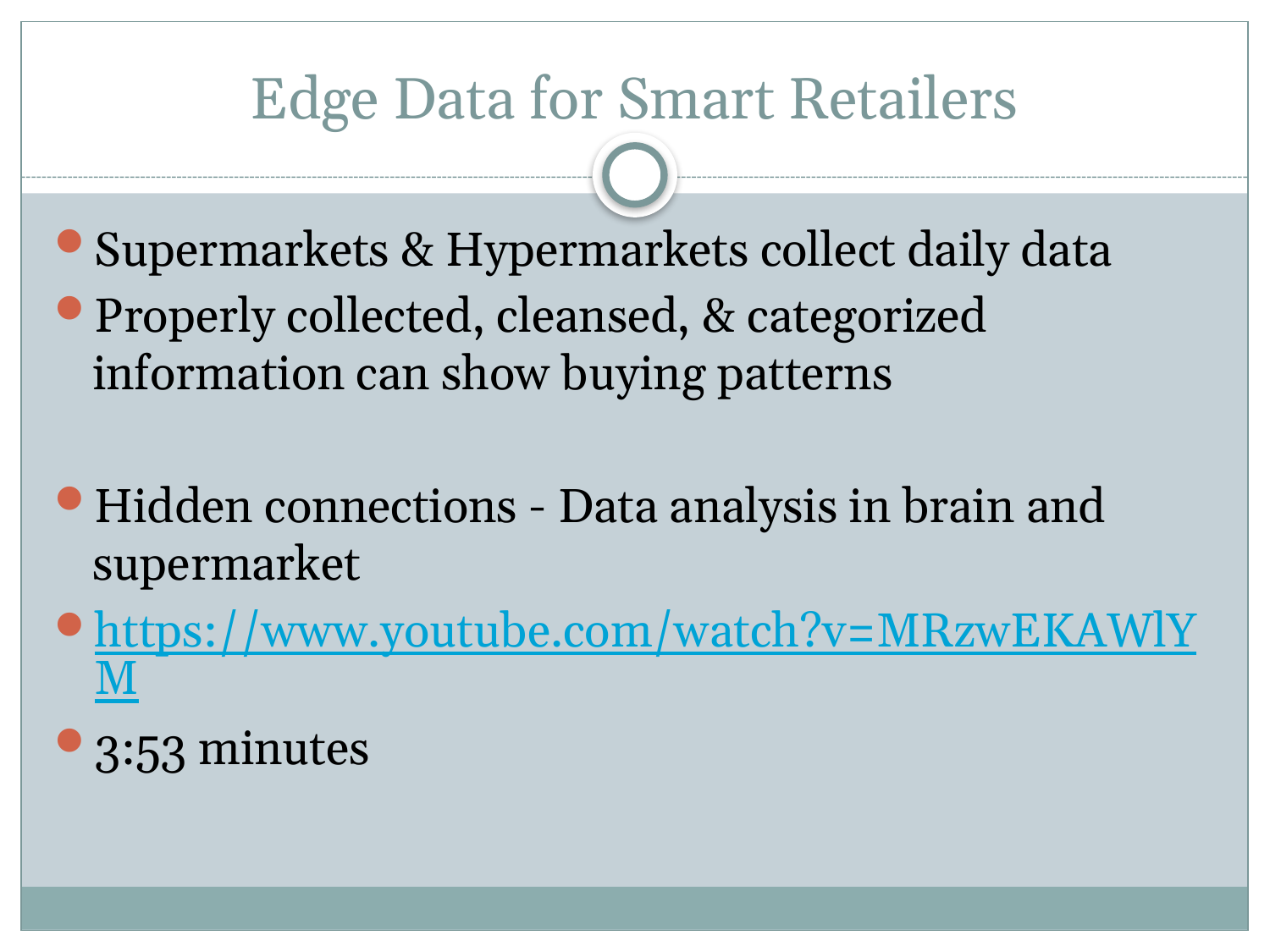

# Edge Data for Smart Retailers
Supermarkets & Hypermarkets collect daily data
Properly collected, cleansed, & categorized information can show buying patterns

Hidden connections - Data analysis in brain and supermarket
https://www.youtube.com/watch?v=MRzwEKAWlYM
3:53 minutes